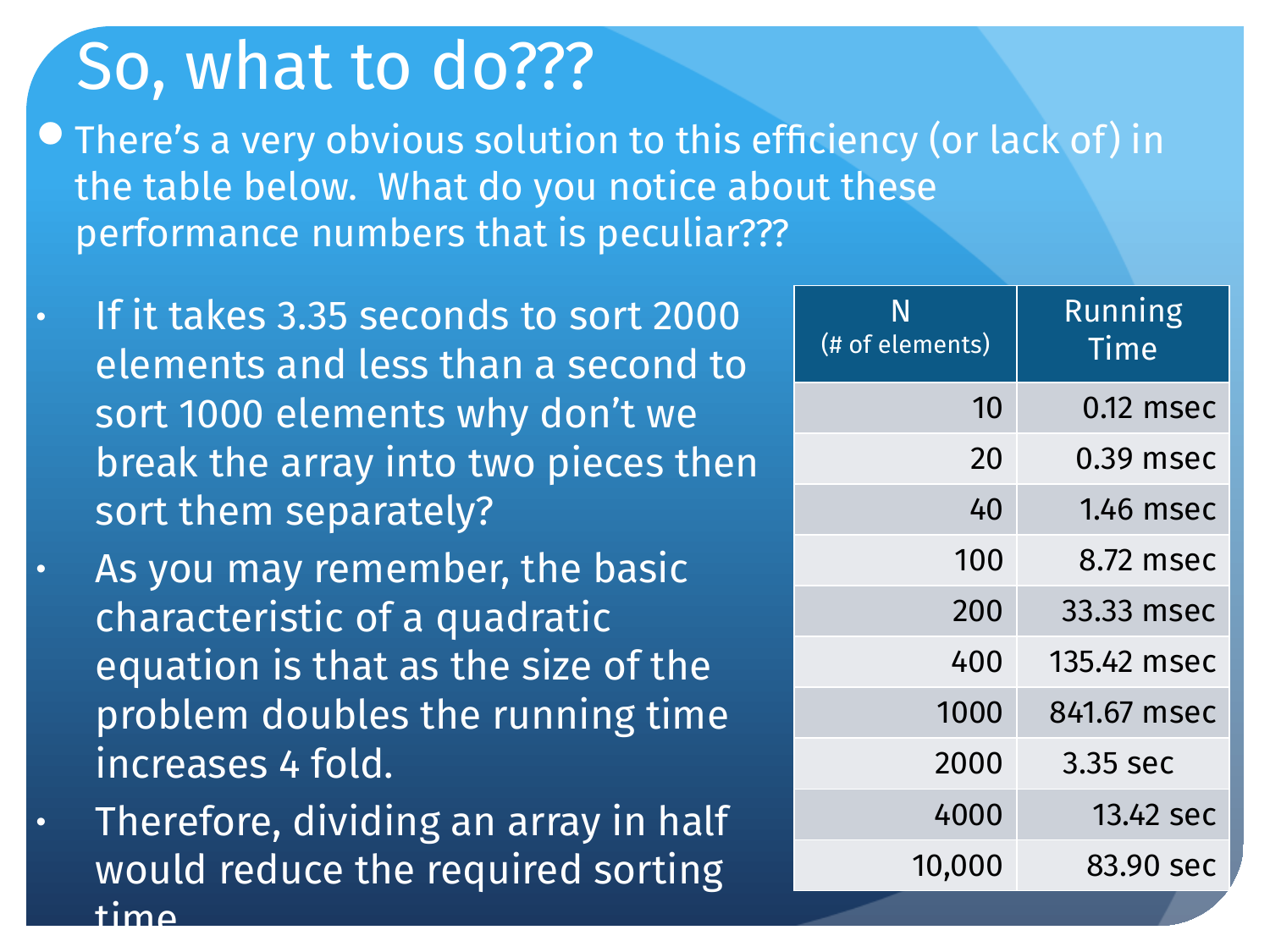

# So, what to do???
There’s a very obvious solution to this efficiency (or lack of) in the table below.  What do you notice about these performance numbers that is peculiar???

If it takes 3.35 seconds to sort 2000 elements and less than a second to sort 1000 elements why don’t we break the array into two pieces then sort them separately?
As you may remember, the basic characteristic of a quadratic equation is that as the size of the problem doubles the running time increases 4 fold.
Therefore, dividing an array in half would reduce the required sorting time.

| N (# of elements) | Running Time |
| --- | --- |
| 10 | 0.12 msec |
| 20 | 0.39 msec |
| 40 | 1.46 msec |
| 100 | 8.72 msec |
| 200 | 33.33 msec |
| 400 | 135.42 msec |
| 1000 | 841.67 msec |
| 2000 | 3.35 sec |
| 4000 | 13.42 sec |
| 10,000 | 83.90 sec |